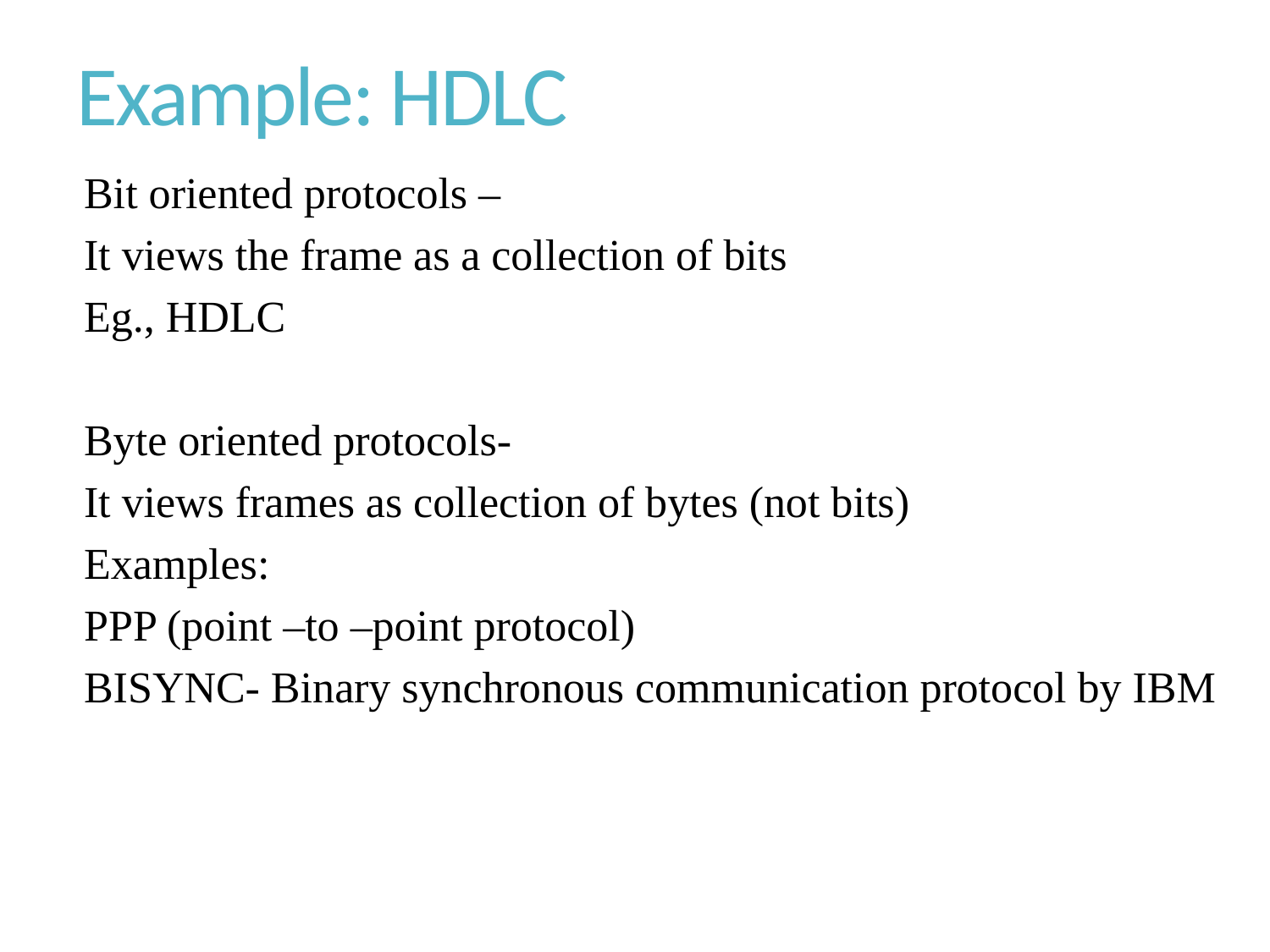

# Example: HDLC
Bit oriented protocols –
It views the frame as a collection of bits
Eg., HDLC

Byte oriented protocols-
It views frames as collection of bytes (not bits)
Examples:
PPP (point –to –point protocol)
BISYNC- Binary synchronous communication protocol by IBM